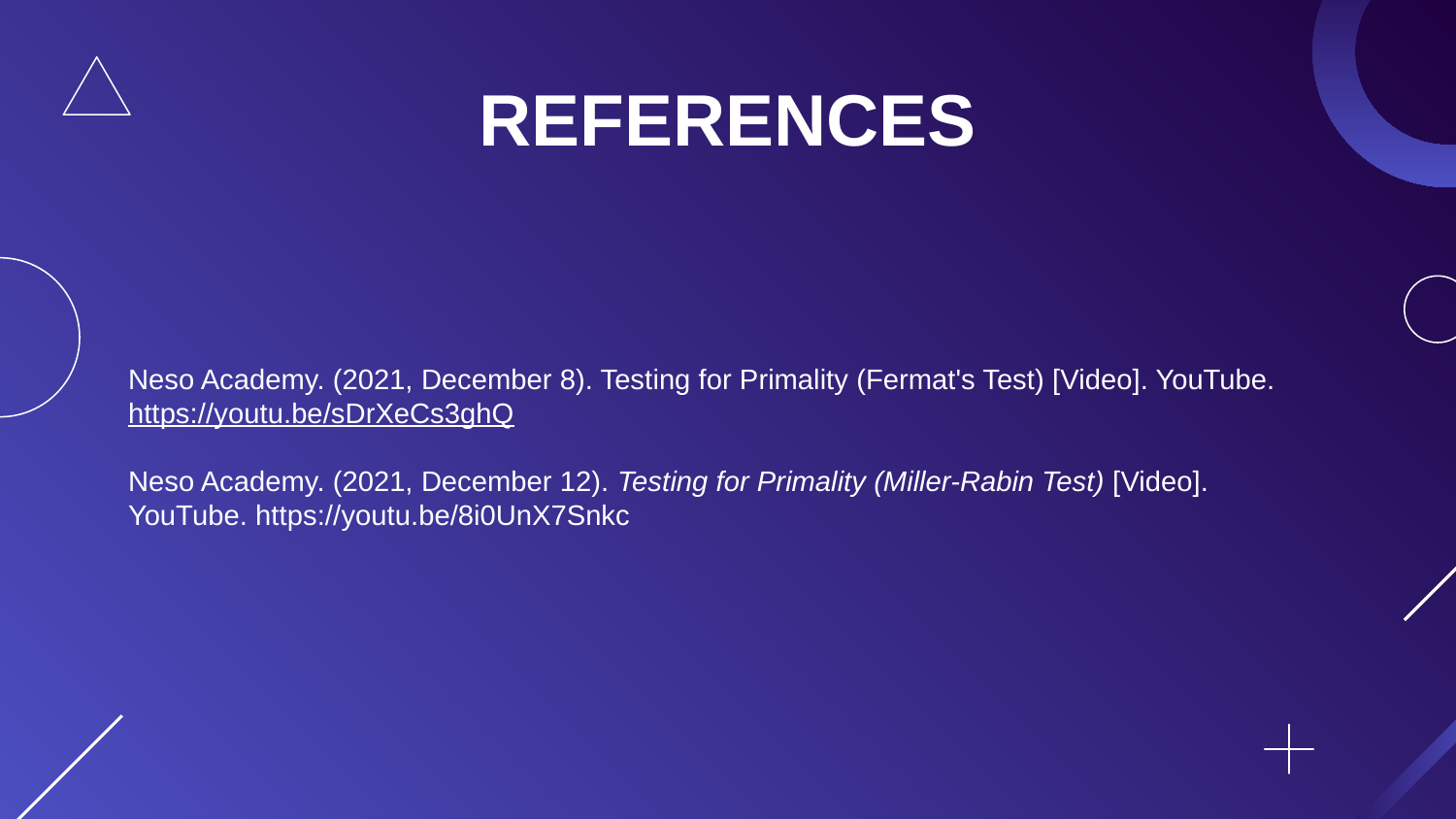

# REFERENCES
Neso Academy. (2021, December 8). Testing for Primality (Fermat's Test) [Video]. YouTube. https://youtu.be/sDrXeCs3ghQ

Neso Academy. (2021, December 12). Testing for Primality (Miller-Rabin Test) [Video]. YouTube. https://youtu.be/8i0UnX7Snkc